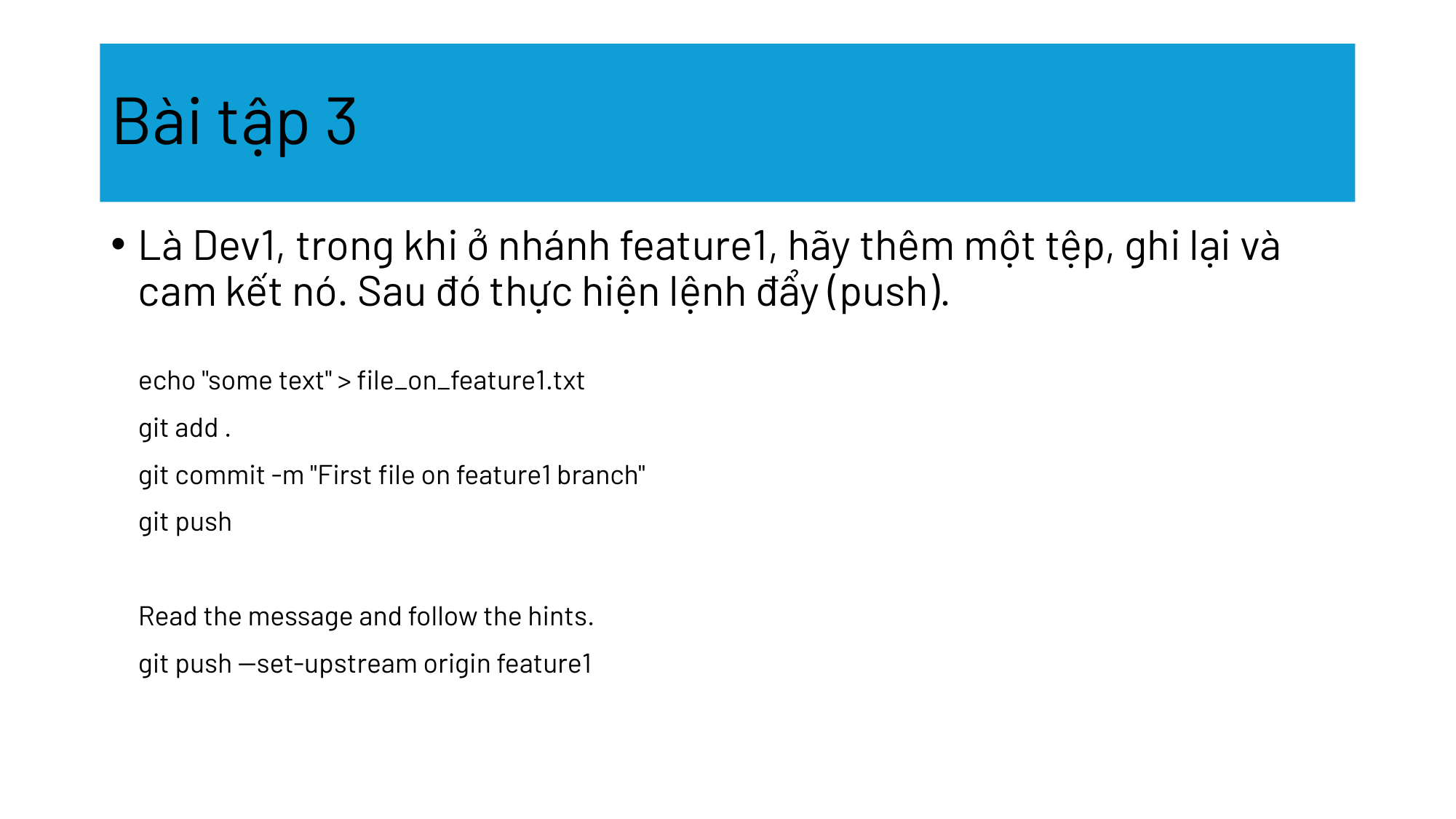

# Bài tập 3
Là Dev1, trong khi ở nhánh feature1, hãy thêm một tệp, ghi lại và cam kết nó. Sau đó thực hiện lệnh đẩy (push).
echo "some text" > file_on_feature1.txt
git add .
git commit -m "First file on feature1 branch"
git push

Read the message and follow the hints.
git push --set-upstream origin feature1